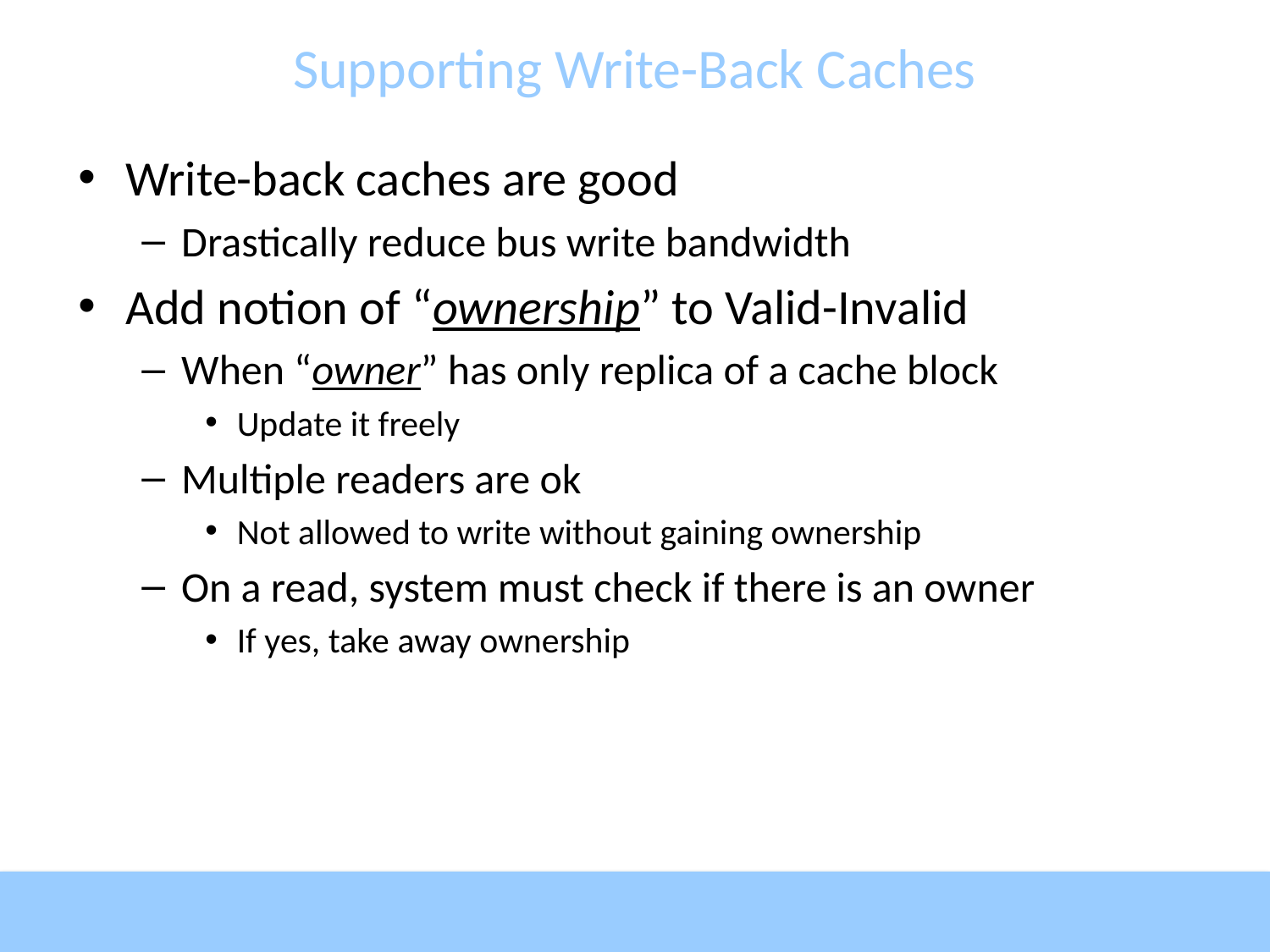

# Supporting Write-Back Caches
Write-back caches are good
Drastically reduce bus write bandwidth
Add notion of “ownership” to Valid-Invalid
When “owner” has only replica of a cache block
Update it freely
Multiple readers are ok
Not allowed to write without gaining ownership
On a read, system must check if there is an owner
If yes, take away ownership